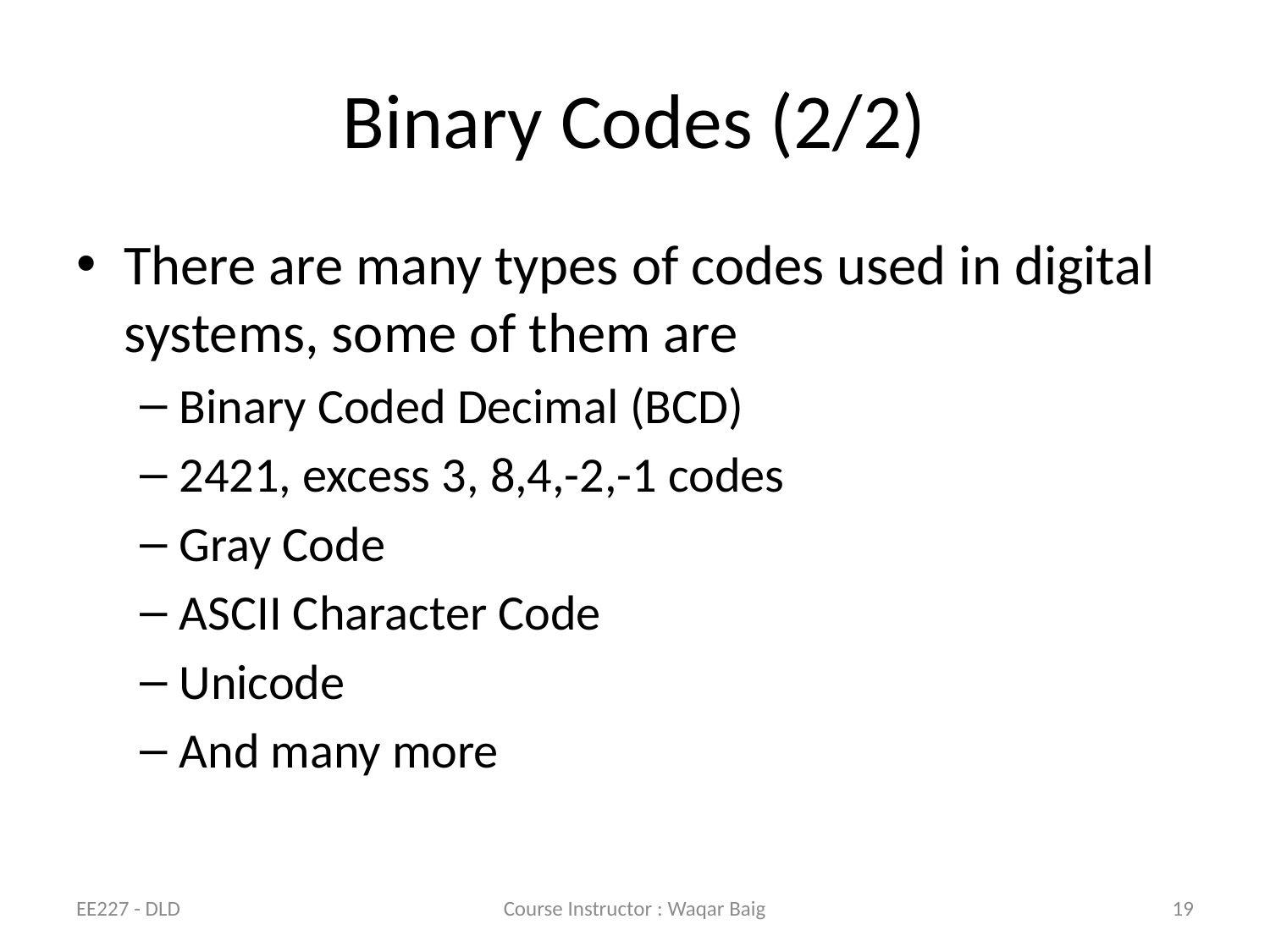

# Binary Codes (2/2)
There are many types of codes used in digital systems, some of them are
Binary Coded Decimal (BCD)
2421, excess 3, 8,4,-2,-1 codes
Gray Code
ASCII Character Code
Unicode
And many more
EE227 - DLD
Course Instructor : Waqar Baig
19